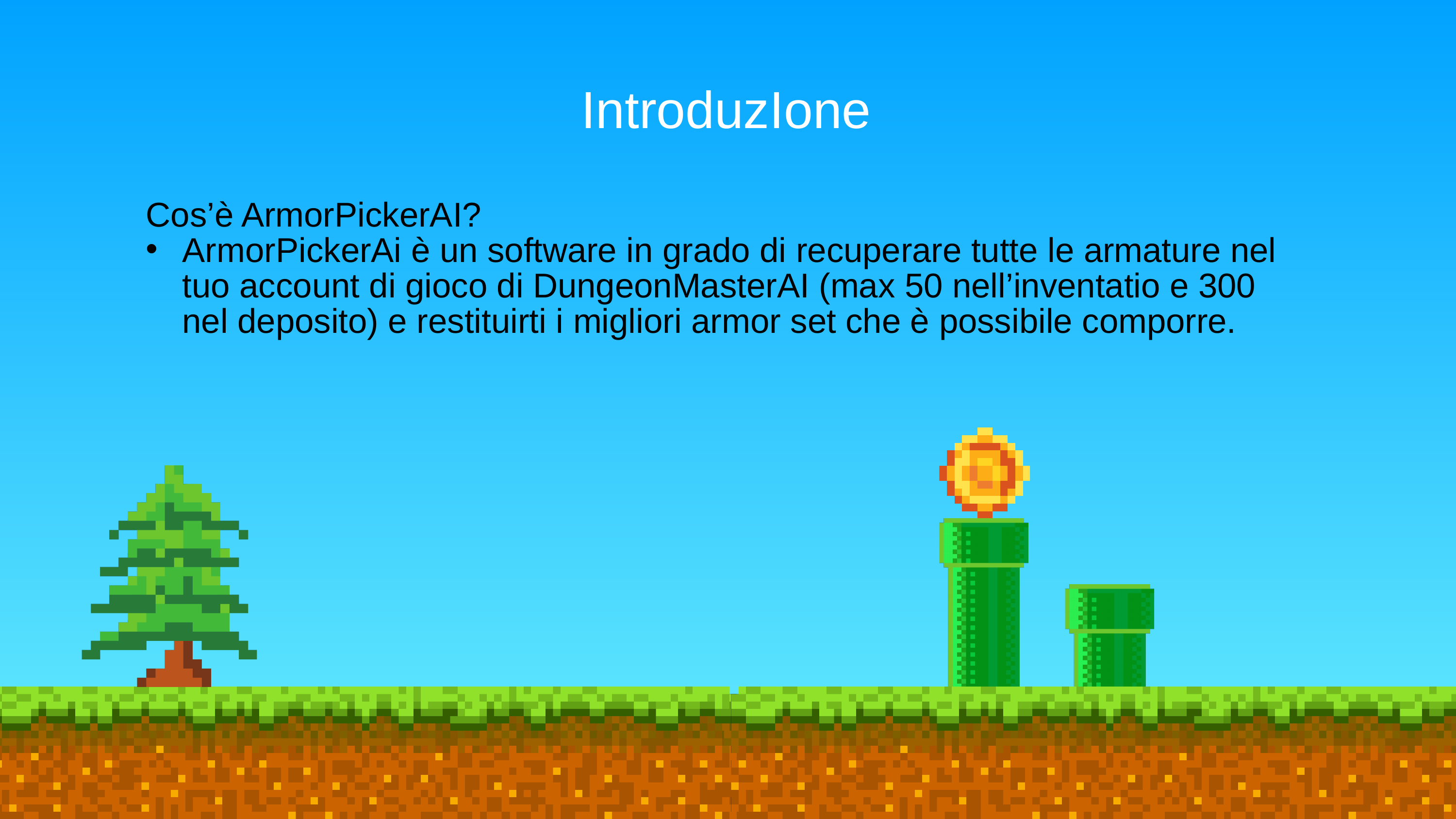

IntroduzIone
Cos’è ArmorPickerAI?
ArmorPickerAi è un software in grado di recuperare tutte le armature nel tuo account di gioco di DungeonMasterAI (max 50 nell’inventatio e 300 nel deposito) e restituirti i migliori armor set che è possibile comporre.